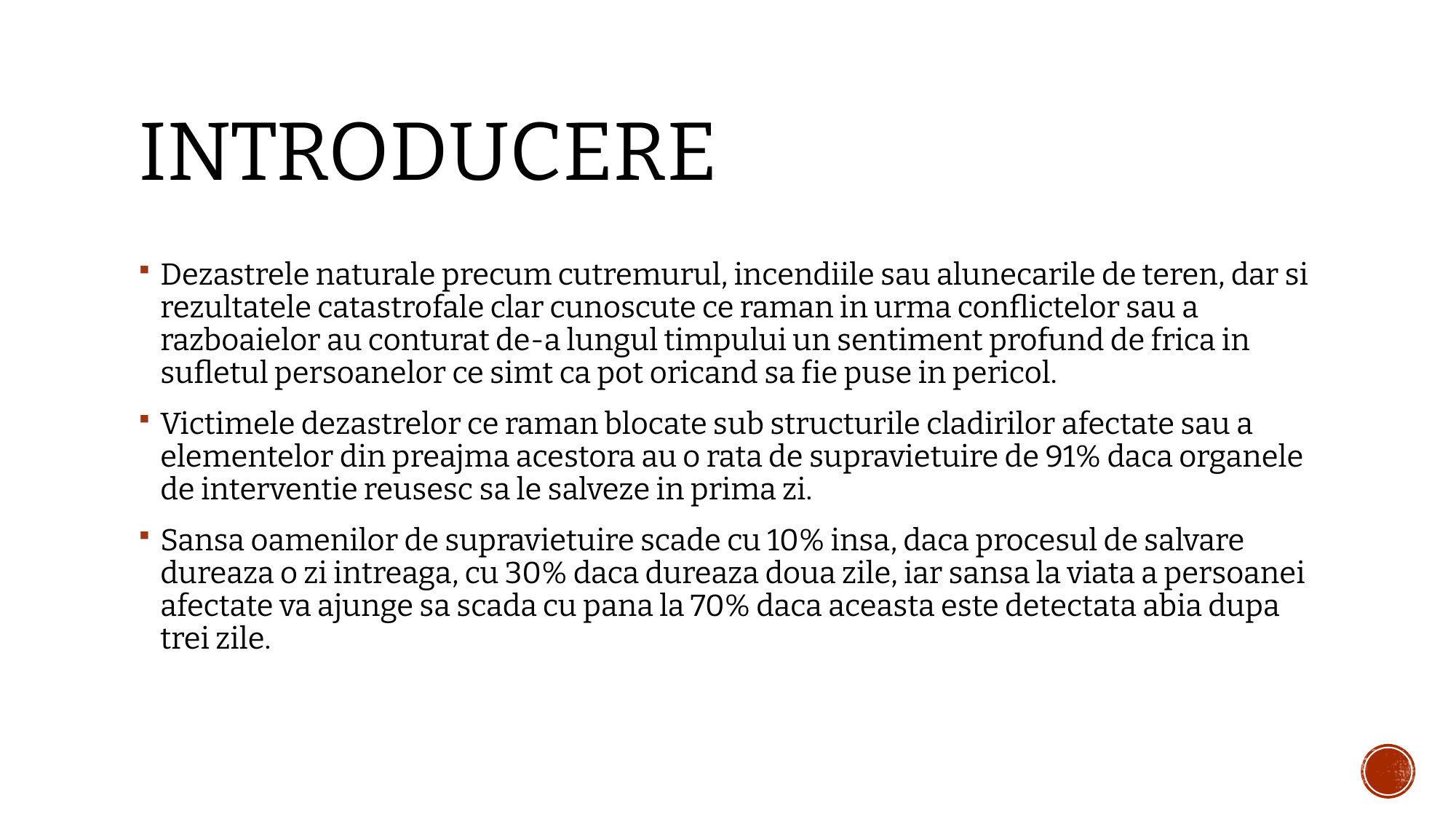

# Introducere
Dezastrele naturale precum cutremurul, incendiile sau alunecarile de teren, dar si rezultatele catastrofale clar cunoscute ce raman in urma conflictelor sau a razboaielor au conturat de-a lungul timpului un sentiment profund de frica in sufletul persoanelor ce simt ca pot oricand sa fie puse in pericol.
Victimele dezastrelor ce raman blocate sub structurile cladirilor afectate sau a elementelor din preajma acestora au o rata de supravietuire de 91% daca organele de interventie reusesc sa le salveze in prima zi.
Sansa oamenilor de supravietuire scade cu 10% insa, daca procesul de salvare dureaza o zi intreaga, cu 30% daca dureaza doua zile, iar sansa la viata a persoanei afectate va ajunge sa scada cu pana la 70% daca aceasta este detectata abia dupa trei zile.